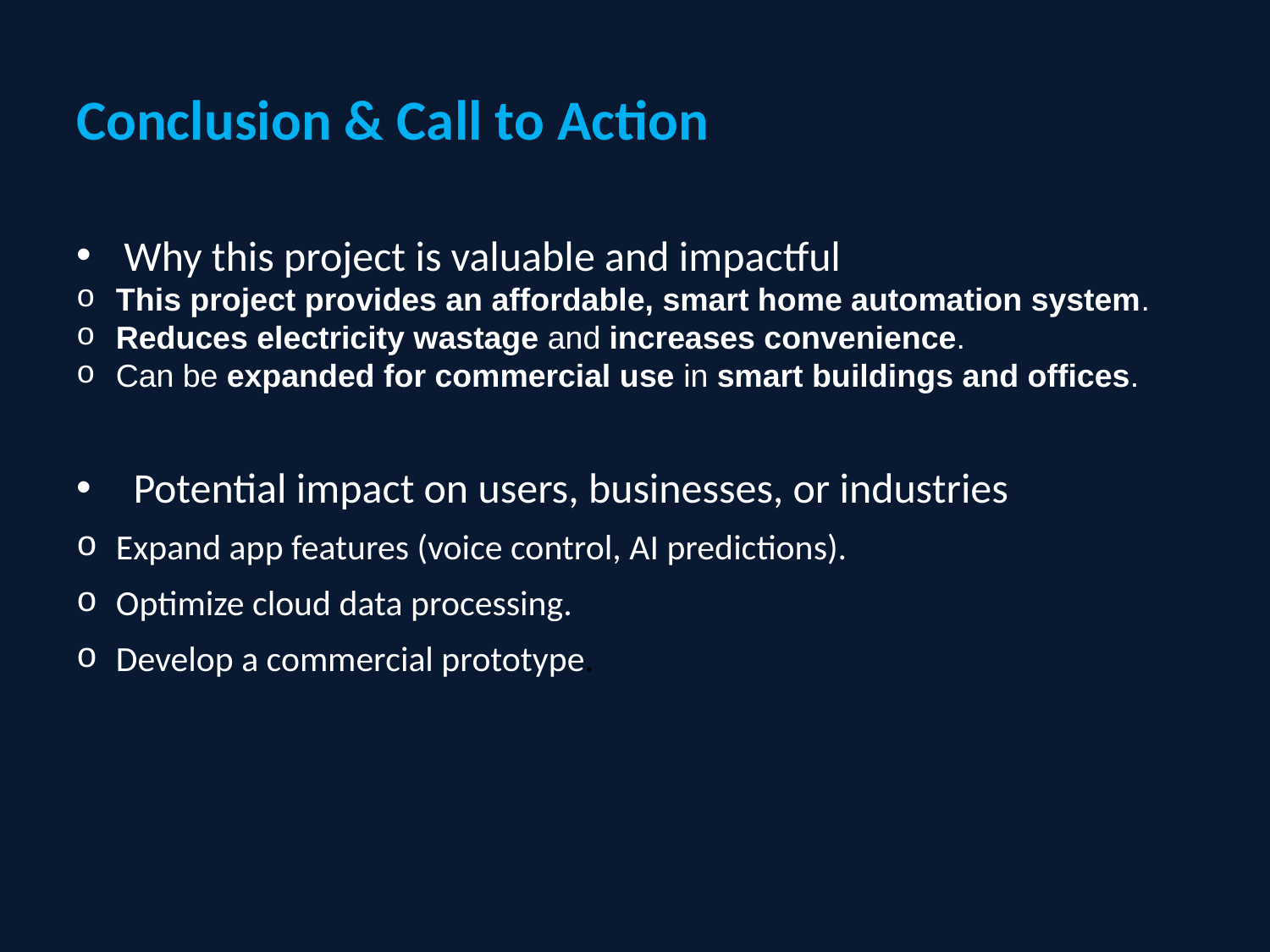

# Conclusion & Call to Action
Why this project is valuable and impactful
This project provides an affordable, smart home automation system.
Reduces electricity wastage and increases convenience.
Can be expanded for commercial use in smart buildings and offices.

 Potential impact on users, businesses, or industries
Expand app features (voice control, AI predictions).
Optimize cloud data processing.
Develop a commercial prototype.